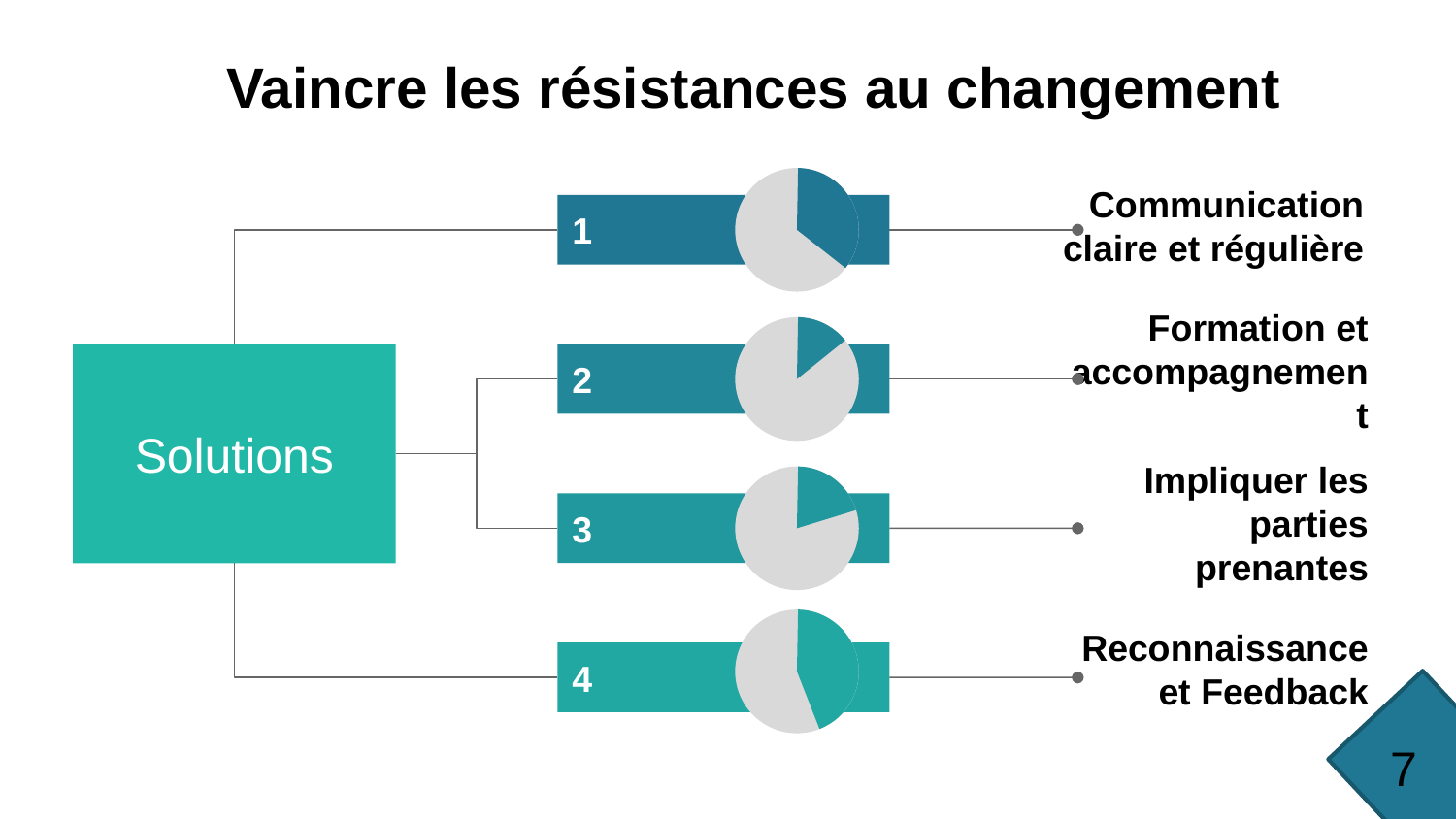

Vaincre les résistances au changement

Communication claire et régulière

1

Formation et accompagnement

2
Solutions

Impliquer les parties prenantes

3

Reconnaissance et Feedback

4
7